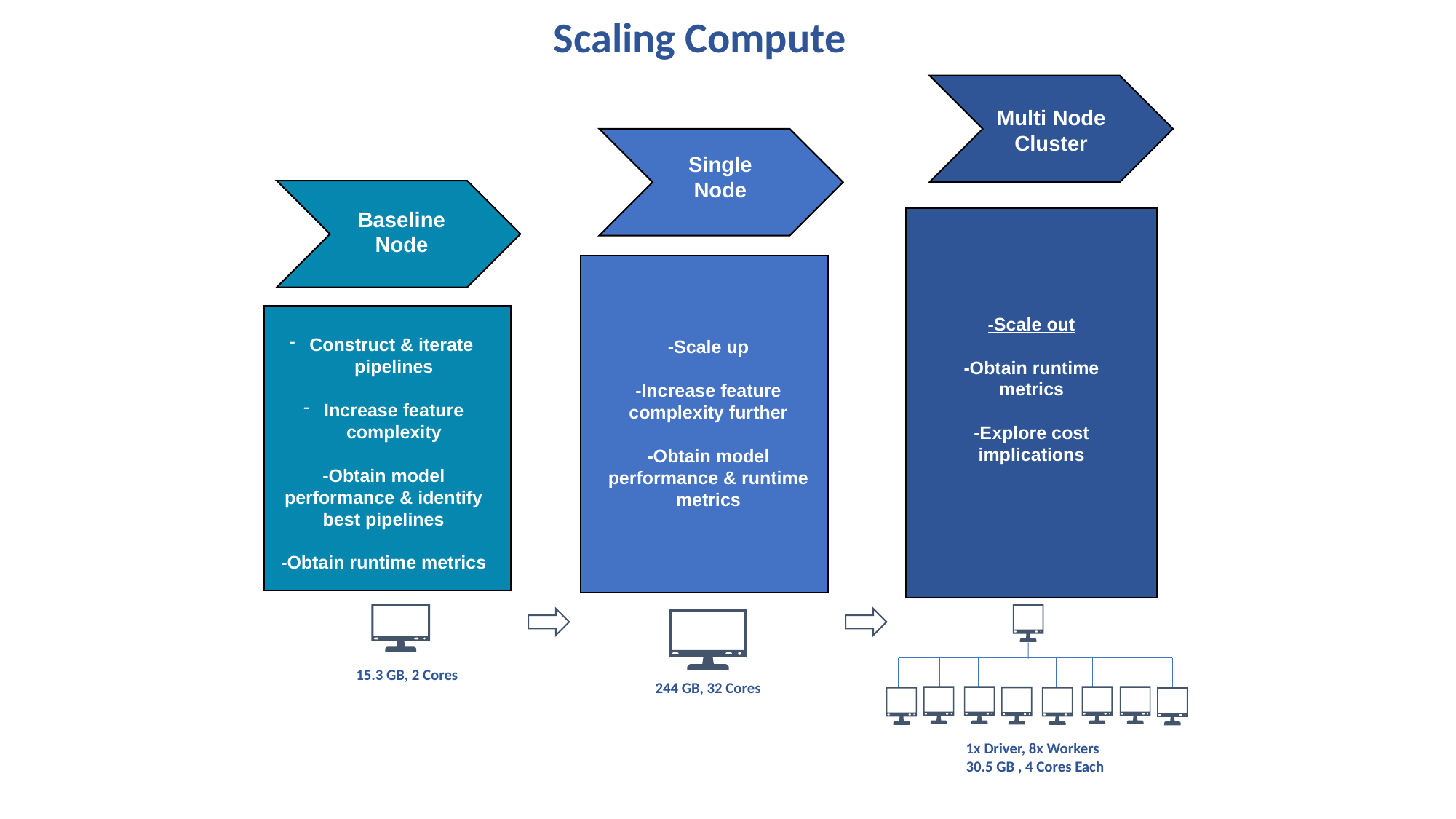

Scaling Compute

Multi Node Cluster

Single Node

Baseline Node

-Scale out

-Obtain runtime metrics

-Explore cost implications
Construct & iterate  pipelines

Increase feature complexity

-Obtain model performance & identify best pipelines

-Obtain runtime metrics
-Scale up

-Increase feature complexity further

-Obtain model performance & runtime metrics

15.3 GB, 2 Cores

244 GB, 32 Cores

1x Driver, 8x Workers
30.5 GB , 4 Cores Each